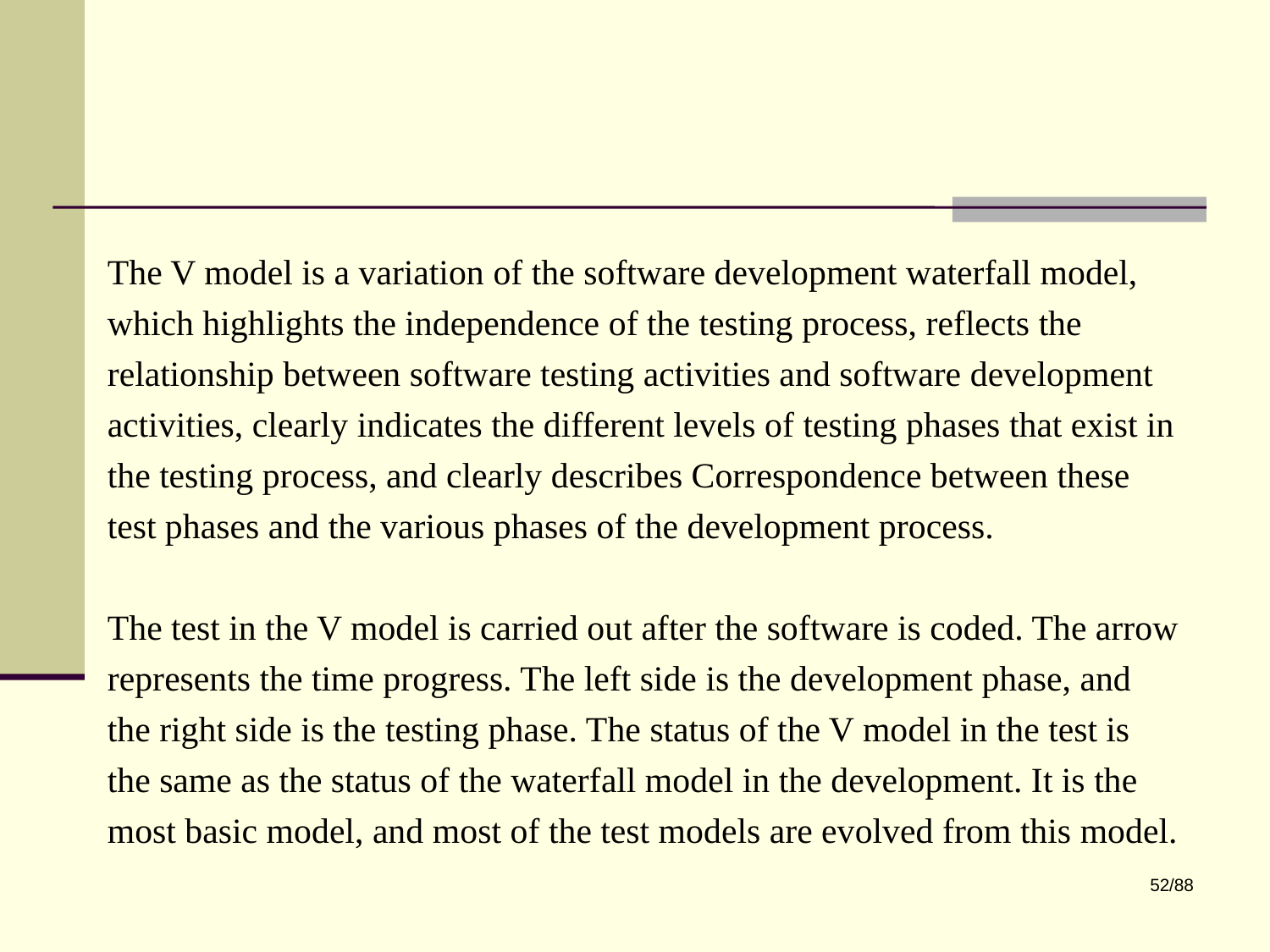

The V model is a variation of the software development waterfall model, which highlights the independence of the testing process, reflects the relationship between software testing activities and software development activities, clearly indicates the different levels of testing phases that exist in the testing process, and clearly describes Correspondence between these test phases and the various phases of the development process.

The test in the V model is carried out after the software is coded. The arrow represents the time progress. The left side is the development phase, and the right side is the testing phase. The status of the V model in the test is the same as the status of the waterfall model in the development. It is the most basic model, and most of the test models are evolved from this model.
52/88